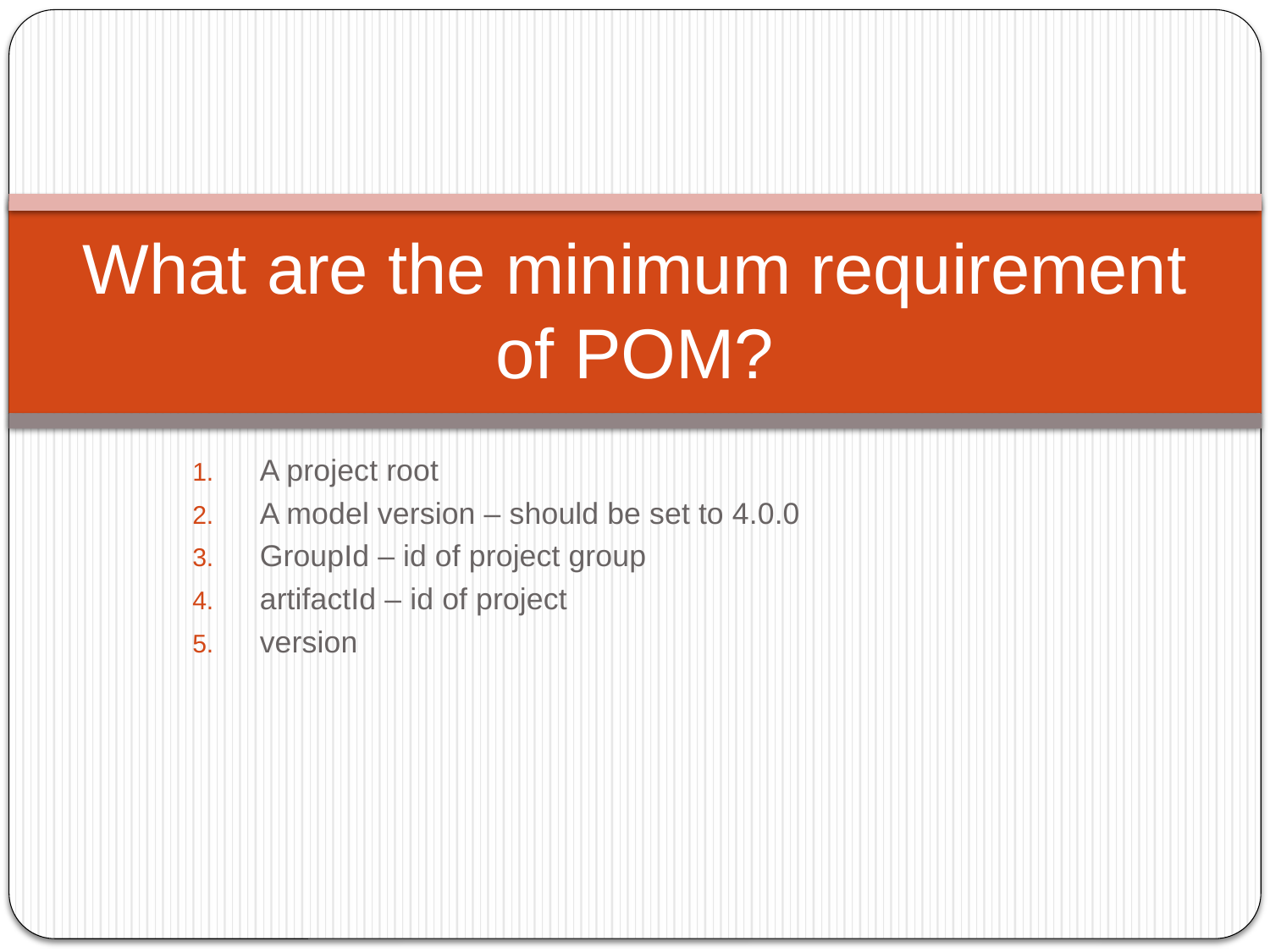

# What are the minimum requirement of POM?
A project root
A model version – should be set to 4.0.0
GroupId – id of project group
artifactId – id of project
version